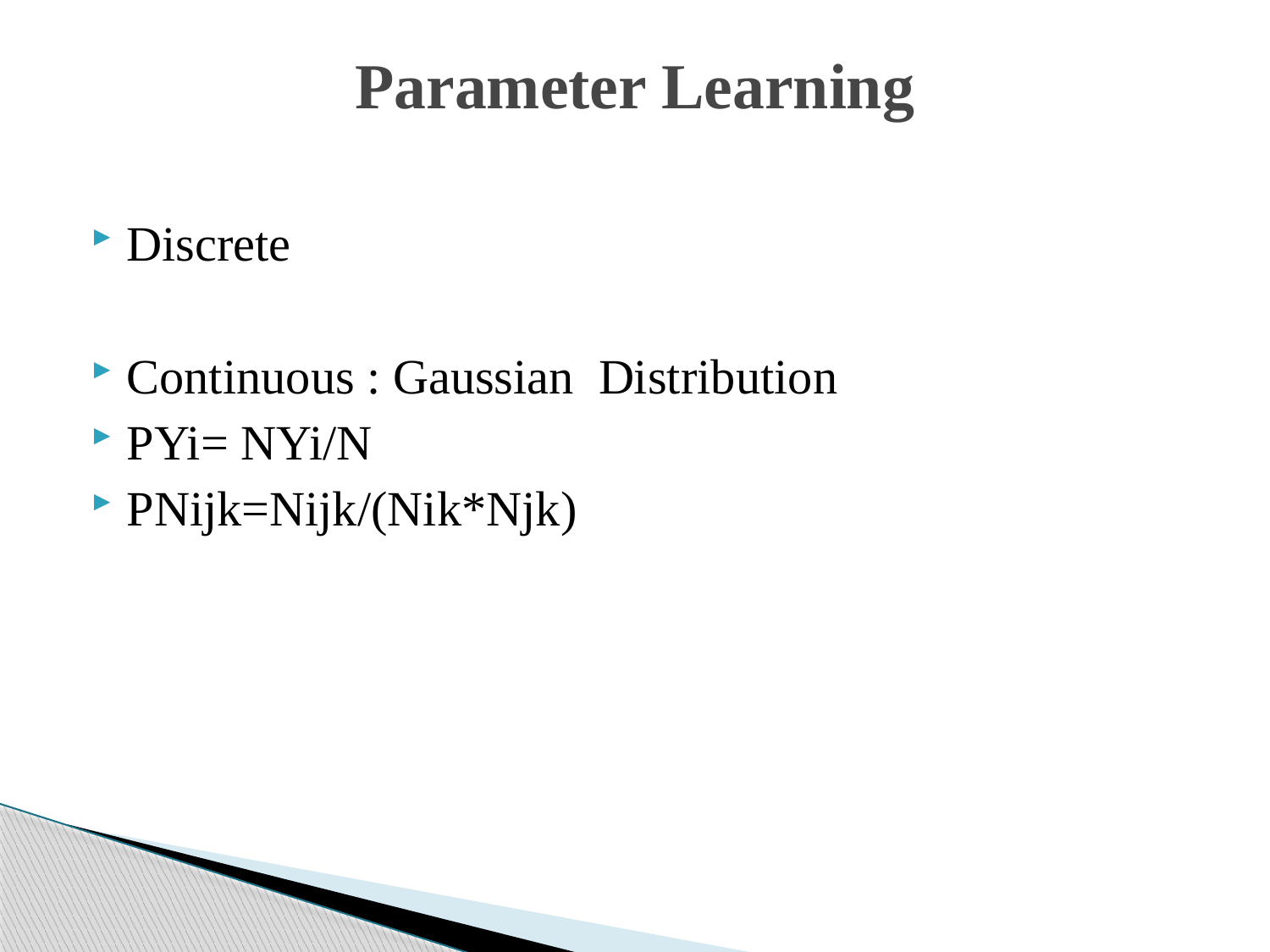

# Parameter Learning
Discrete

Continuous : Gaussian  Distribution
PYi= NYi/N
PNijk=Nijk/(Nik*Njk)